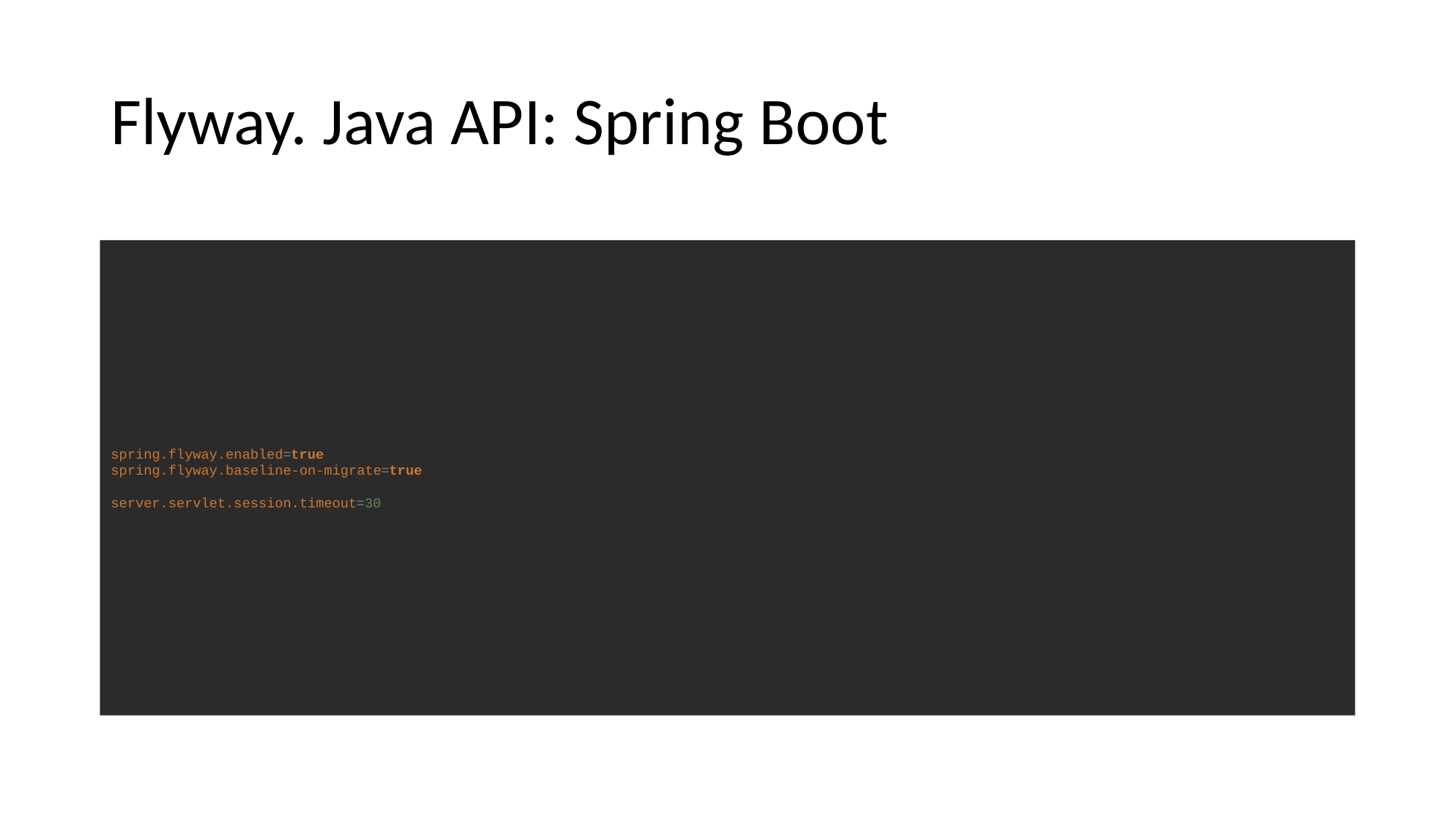

# Flyway. Java API: Spring Boot
spring.flyway.enabled=true
spring.flyway.baseline-on-migrate=true
server.servlet.session.timeout=30